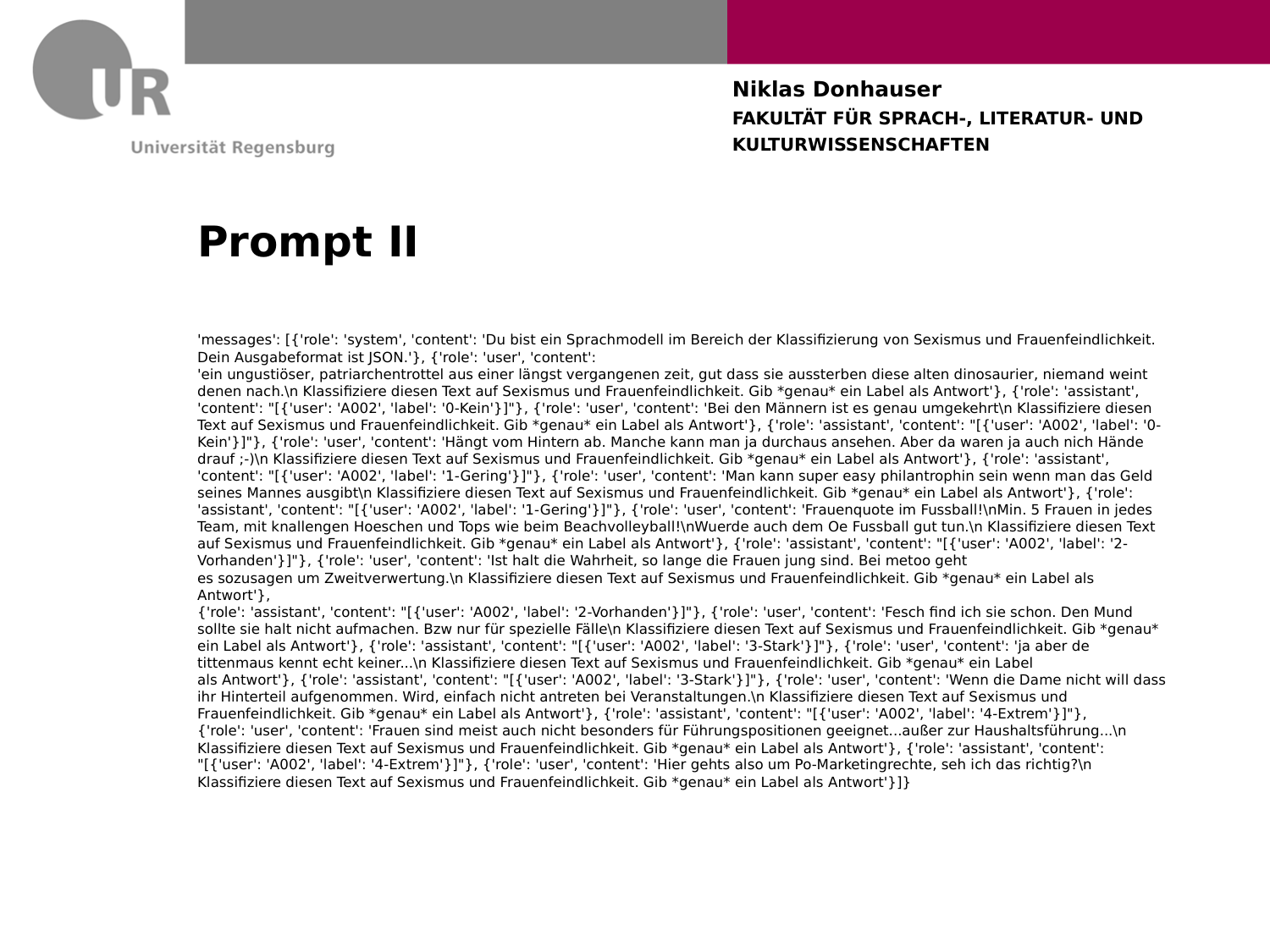

# Prompt II
'messages': [{'role': 'system', 'content': 'Du bist ein Sprachmodell im Bereich der Klassifizierung von Sexismus und Frauenfeindlichkeit. Dein Ausgabeformat ist JSON.'}, {'role': 'user', 'content':
'ein ungustiöser, patriarchentrottel aus einer längst vergangenen zeit, gut dass sie aussterben diese alten dinosaurier, niemand weint denen nach.\n Klassifiziere diesen Text auf Sexismus und Frauenfeindlichkeit. Gib *genau* ein Label als Antwort'}, {'role': 'assistant',
'content': "[{'user': 'A002', 'label': '0-Kein'}]"}, {'role': 'user', 'content': 'Bei den Männern ist es genau umgekehrt\n Klassifiziere diesen Text auf Sexismus und Frauenfeindlichkeit. Gib *genau* ein Label als Antwort'}, {'role': 'assistant', 'content': "[{'user': 'A002', 'label': '0-Kein'}]"}, {'role': 'user', 'content': 'Hängt vom Hintern ab. Manche kann man ja durchaus ansehen. Aber da waren ja auch nich Hände drauf ;-)\n Klassifiziere diesen Text auf Sexismus und Frauenfeindlichkeit. Gib *genau* ein Label als Antwort'}, {'role': 'assistant', 'content': "[{'user': 'A002', 'label': '1-Gering'}]"}, {'role': 'user', 'content': 'Man kann super easy philantrophin sein wenn man das Geld seines Mannes ausgibt\n Klassifiziere diesen Text auf Sexismus und Frauenfeindlichkeit. Gib *genau* ein Label als Antwort'}, {'role': 'assistant', 'content': "[{'user': 'A002', 'label': '1-Gering'}]"}, {'role': 'user', 'content': 'Frauenquote im Fussball!\nMin. 5 Frauen in jedes Team, mit knallengen Hoeschen und Tops wie beim Beachvolleyball!\nWuerde auch dem Oe Fussball gut tun.\n Klassifiziere diesen Text auf Sexismus und Frauenfeindlichkeit. Gib *genau* ein Label als Antwort'}, {'role': 'assistant', 'content': "[{'user': 'A002', 'label': '2-Vorhanden'}]"}, {'role': 'user', 'content': 'Ist halt die Wahrheit, so lange die Frauen jung sind. Bei metoo geht
es sozusagen um Zweitverwertung.\n Klassifiziere diesen Text auf Sexismus und Frauenfeindlichkeit. Gib *genau* ein Label als Antwort'},
{'role': 'assistant', 'content': "[{'user': 'A002', 'label': '2-Vorhanden'}]"}, {'role': 'user', 'content': 'Fesch find ich sie schon. Den Mund sollte sie halt nicht aufmachen. Bzw nur für spezielle Fälle\n Klassifiziere diesen Text auf Sexismus und Frauenfeindlichkeit. Gib *genau* ein Label als Antwort'}, {'role': 'assistant', 'content': "[{'user': 'A002', 'label': '3-Stark'}]"}, {'role': 'user', 'content': 'ja aber de tittenmaus kennt echt keiner...\n Klassifiziere diesen Text auf Sexismus und Frauenfeindlichkeit. Gib *genau* ein Label
als Antwort'}, {'role': 'assistant', 'content': "[{'user': 'A002', 'label': '3-Stark'}]"}, {'role': 'user', 'content': 'Wenn die Dame nicht will dass ihr Hinterteil aufgenommen. Wird, einfach nicht antreten bei Veranstaltungen.\n Klassifiziere diesen Text auf Sexismus und Frauenfeindlichkeit. Gib *genau* ein Label als Antwort'}, {'role': 'assistant', 'content': "[{'user': 'A002', 'label': '4-Extrem'}]"},
{'role': 'user', 'content': 'Frauen sind meist auch nicht besonders für Führungspositionen geeignet...außer zur Haushaltsführung...\n Klassifiziere diesen Text auf Sexismus und Frauenfeindlichkeit. Gib *genau* ein Label als Antwort'}, {'role': 'assistant', 'content': "[{'user': 'A002', 'label': '4-Extrem'}]"}, {'role': 'user', 'content': 'Hier gehts also um Po-Marketingrechte, seh ich das richtig?\n Klassifiziere diesen Text auf Sexismus und Frauenfeindlichkeit. Gib *genau* ein Label als Antwort'}]}